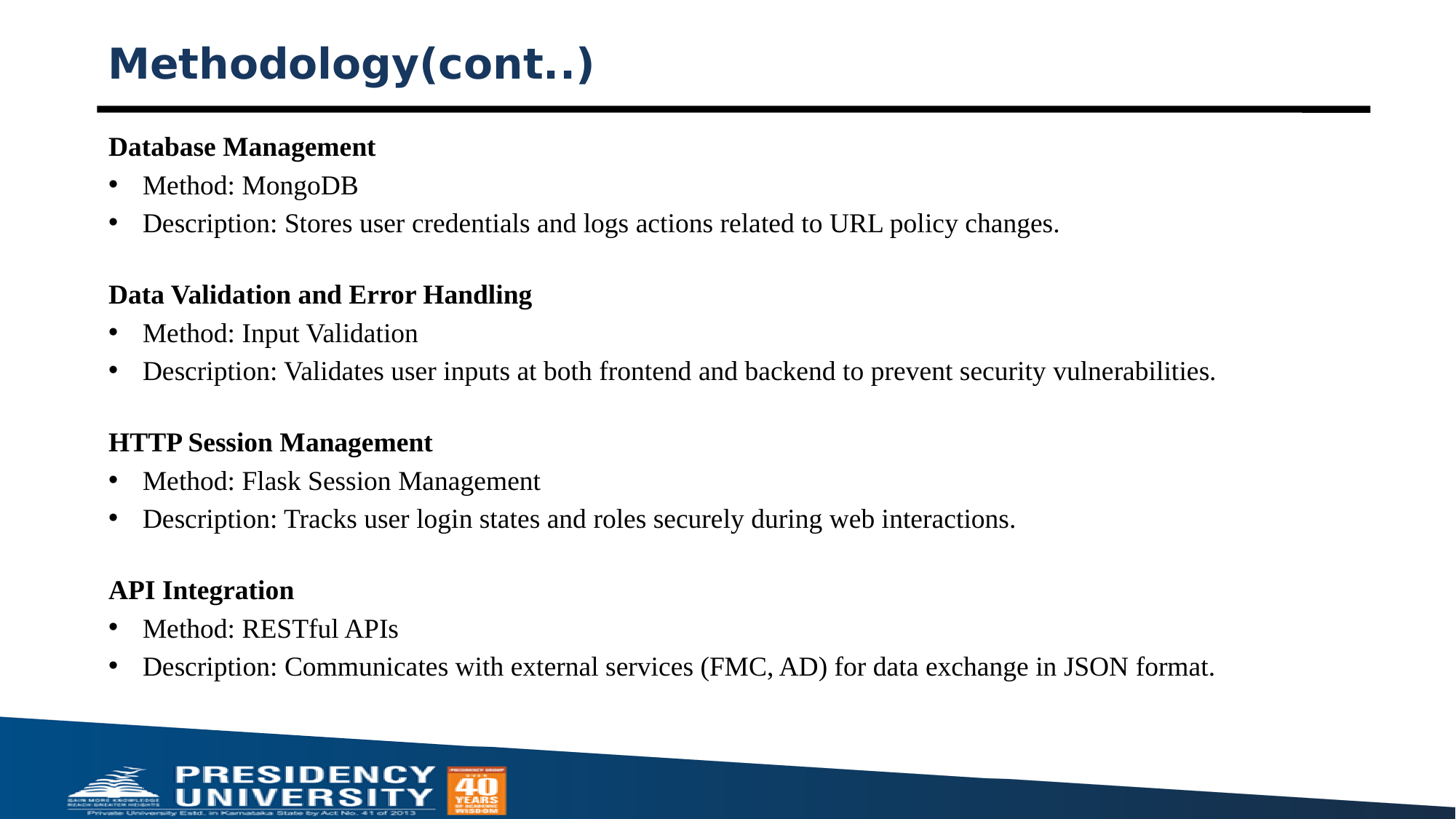

# Methodology(cont..)
Database Management
Method: MongoDB
Description: Stores user credentials and logs actions related to URL policy changes.

Data Validation and Error Handling
Method: Input Validation
Description: Validates user inputs at both frontend and backend to prevent security vulnerabilities.

HTTP Session Management
Method: Flask Session Management
Description: Tracks user login states and roles securely during web interactions.

API Integration
Method: RESTful APIs
Description: Communicates with external services (FMC, AD) for data exchange in JSON format.